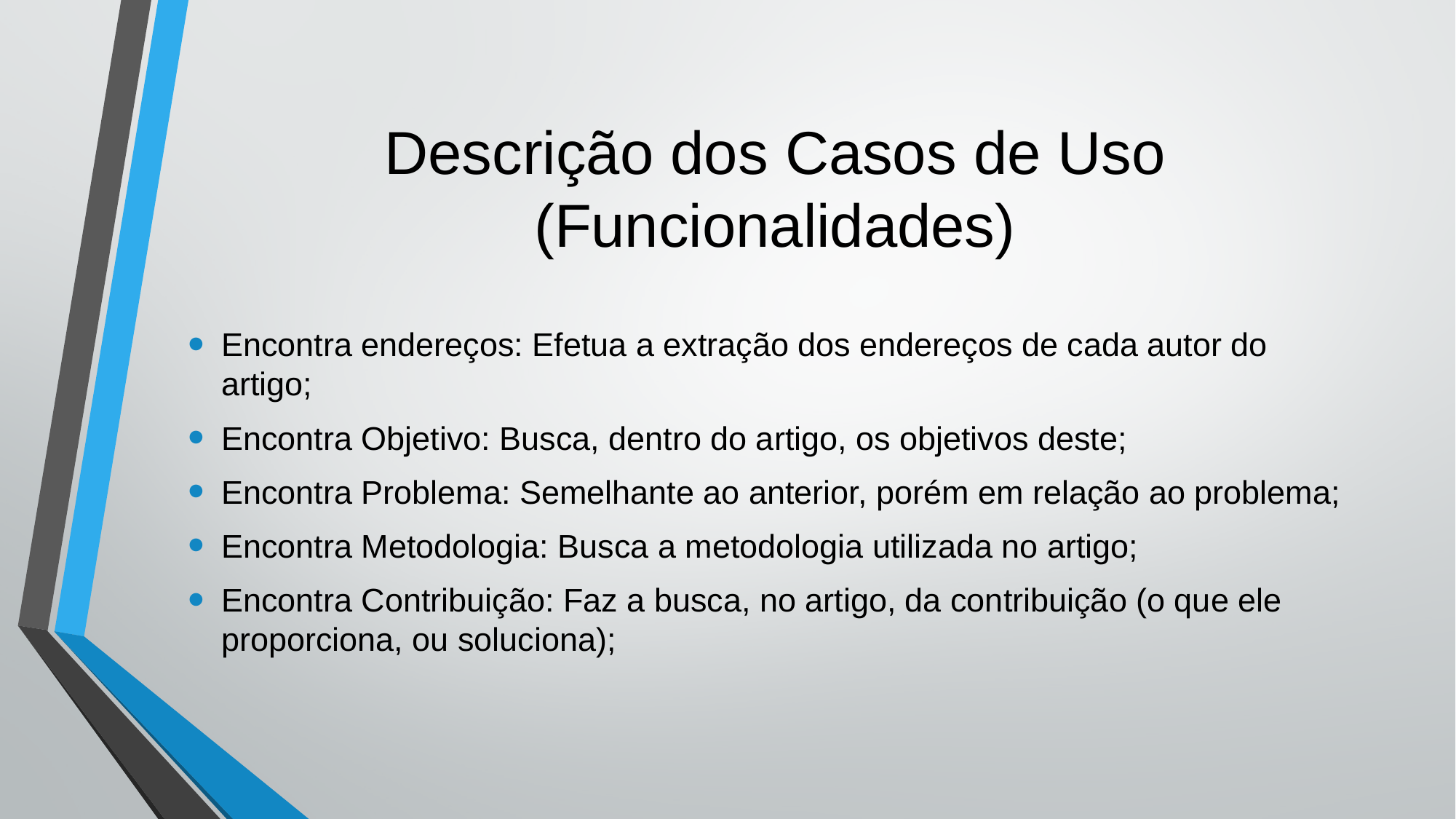

# Descrição dos Casos de Uso (Funcionalidades)
Encontra endereços: Efetua a extração dos endereços de cada autor do artigo;
Encontra Objetivo: Busca, dentro do artigo, os objetivos deste;
Encontra Problema: Semelhante ao anterior, porém em relação ao problema;
Encontra Metodologia: Busca a metodologia utilizada no artigo;
Encontra Contribuição: Faz a busca, no artigo, da contribuição (o que ele proporciona, ou soluciona);